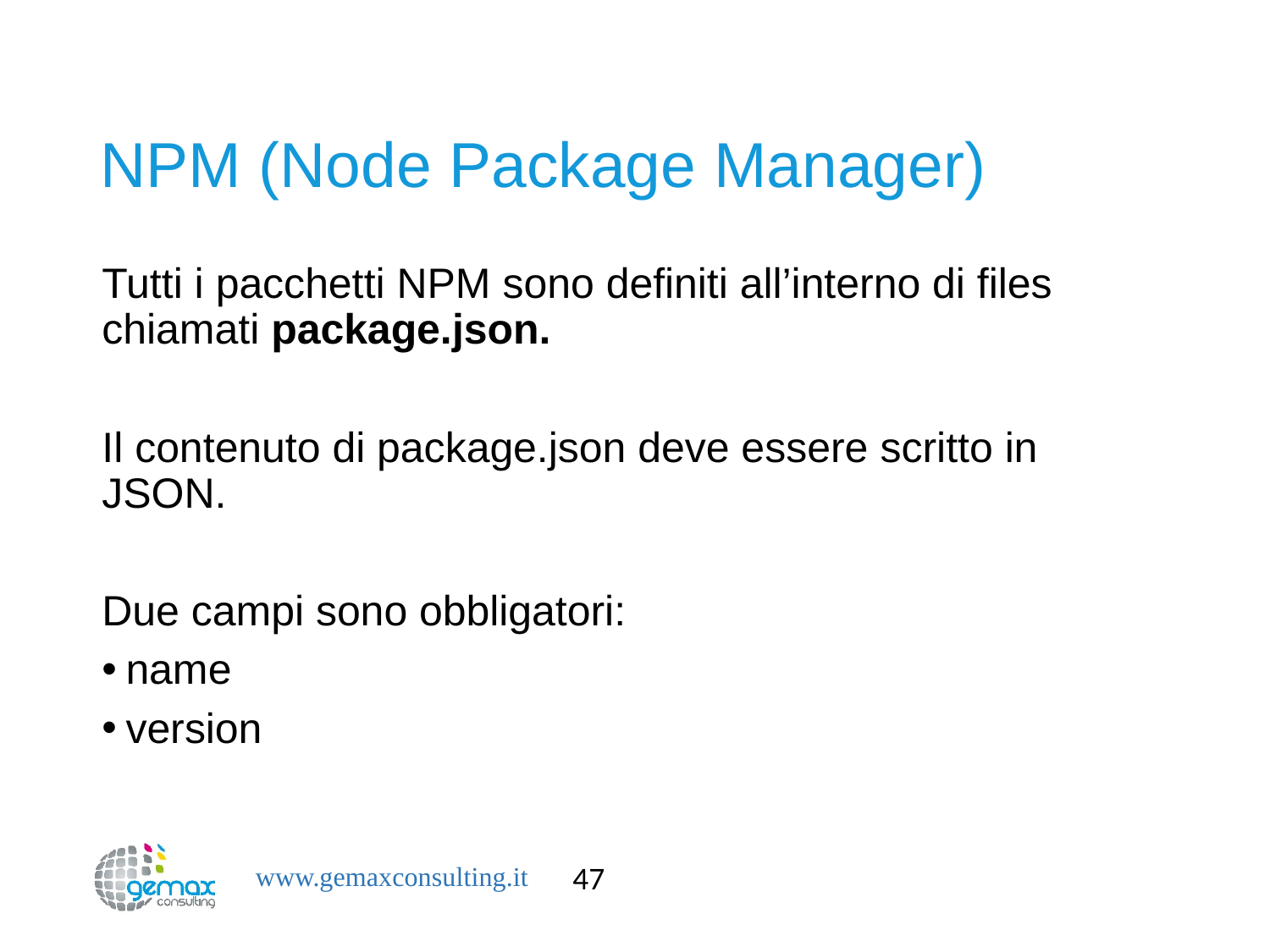

# NPM (Node Package Manager)
Tutti i pacchetti NPM sono definiti all’interno di files chiamati package.json.

Il contenuto di package.json deve essere scritto in JSON.

Due campi sono obbligatori:
name
version
47